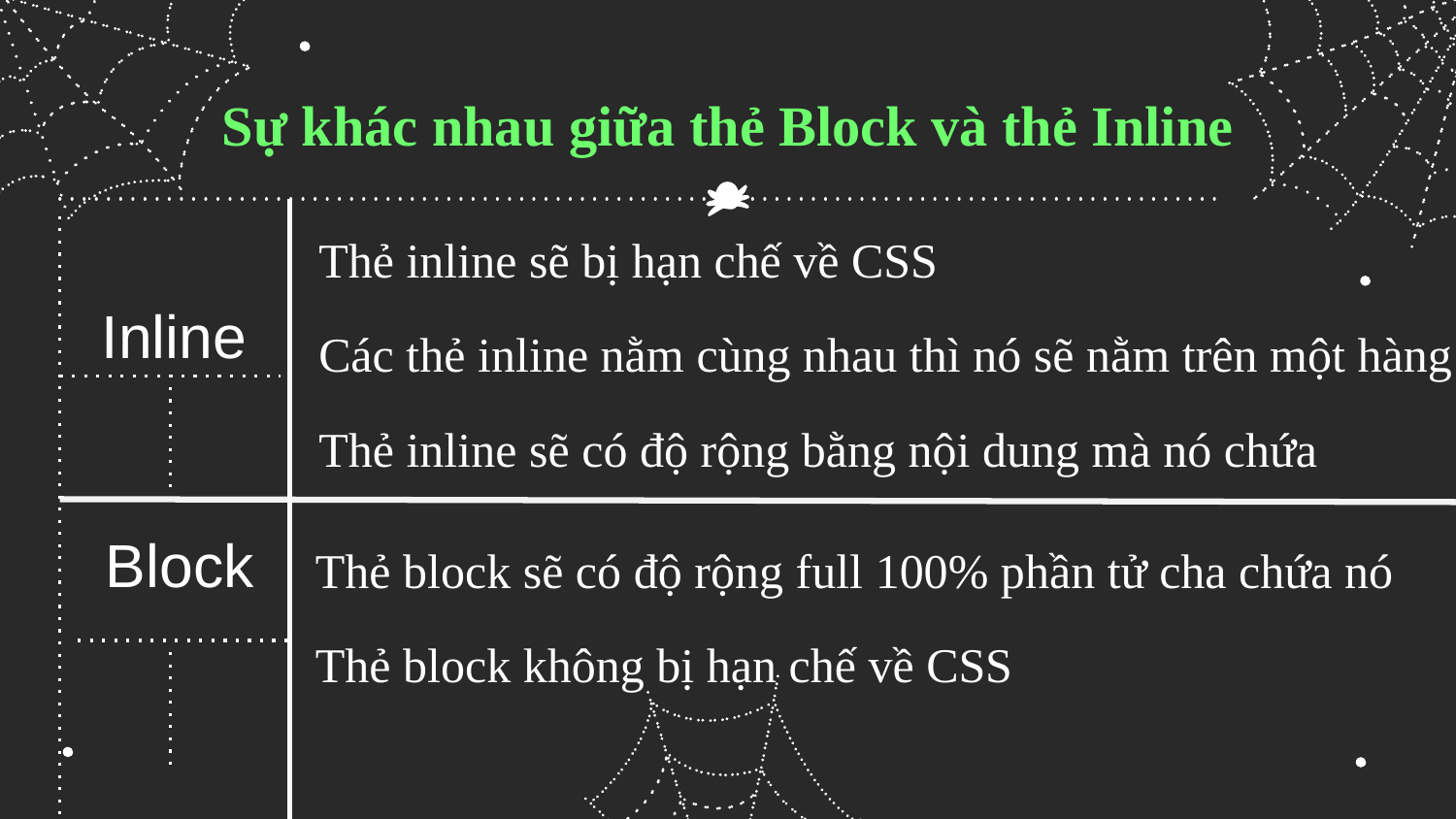

# Sự khác nhau giữa thẻ Block và thẻ Inline

Inline
Thẻ inline sẽ bị hạn chế về CSS
Các thẻ inline nằm cùng nhau thì nó sẽ nằm trên một hàng
Thẻ inline sẽ có độ rộng bằng nội dung mà nó chứa
Block
Thẻ block sẽ có độ rộng full 100% phần tử cha chứa nó
Thẻ block không bị hạn chế về CSS